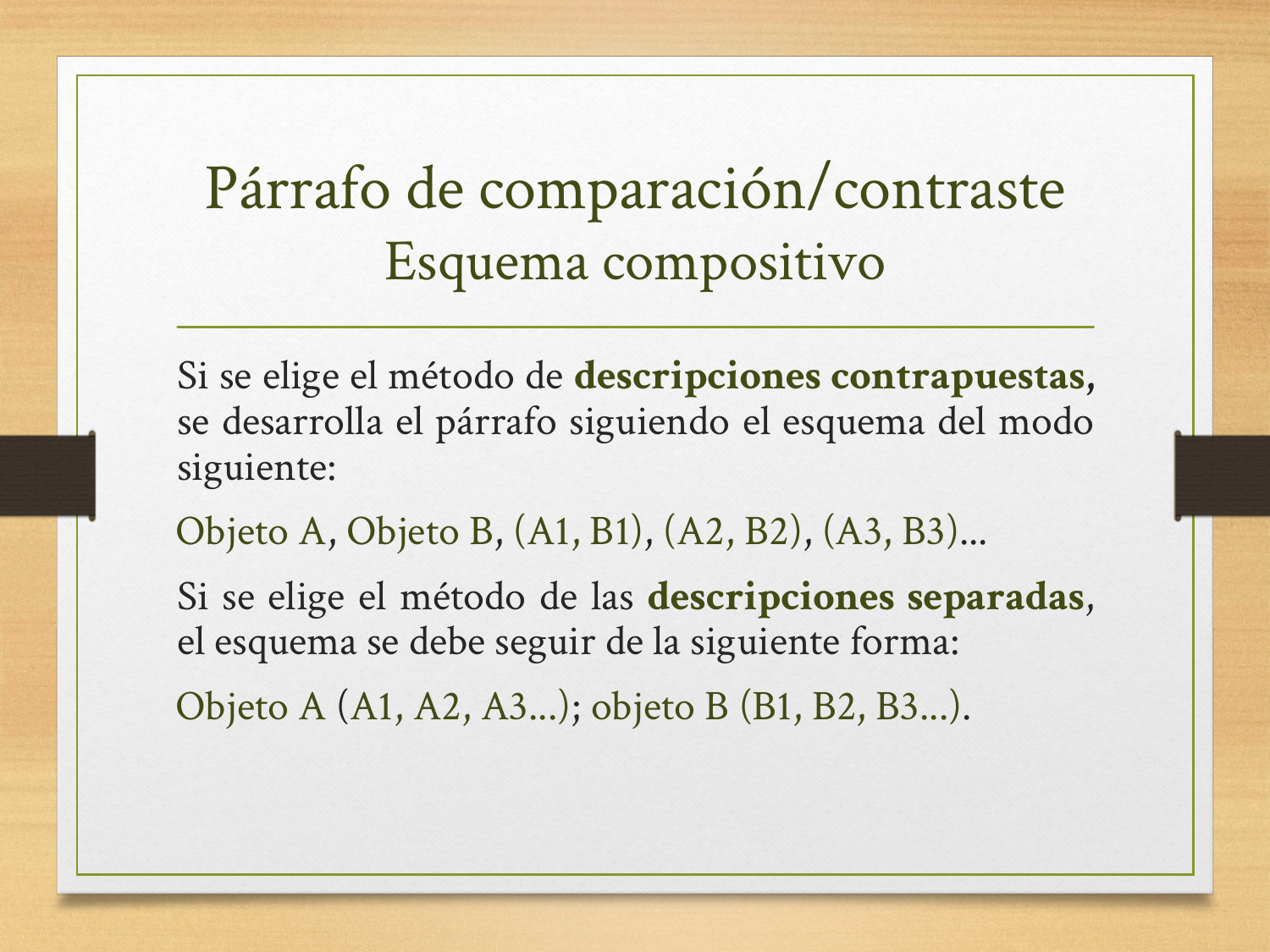

# Párrafo de comparación/contraste Esquema compositivo
Si se elige el método de descripciones contrapuestas, se desarrolla el párrafo siguiendo el esquema del modo siguiente:
    Objeto A, Objeto B, (A1, B1), (A2, B2), (A3, B3)...
Si se elige el método de las descripciones separadas, el esquema se debe seguir de la siguiente forma:
    Objeto A (A1, A2, A3...); objeto B (B1, B2, B3...).